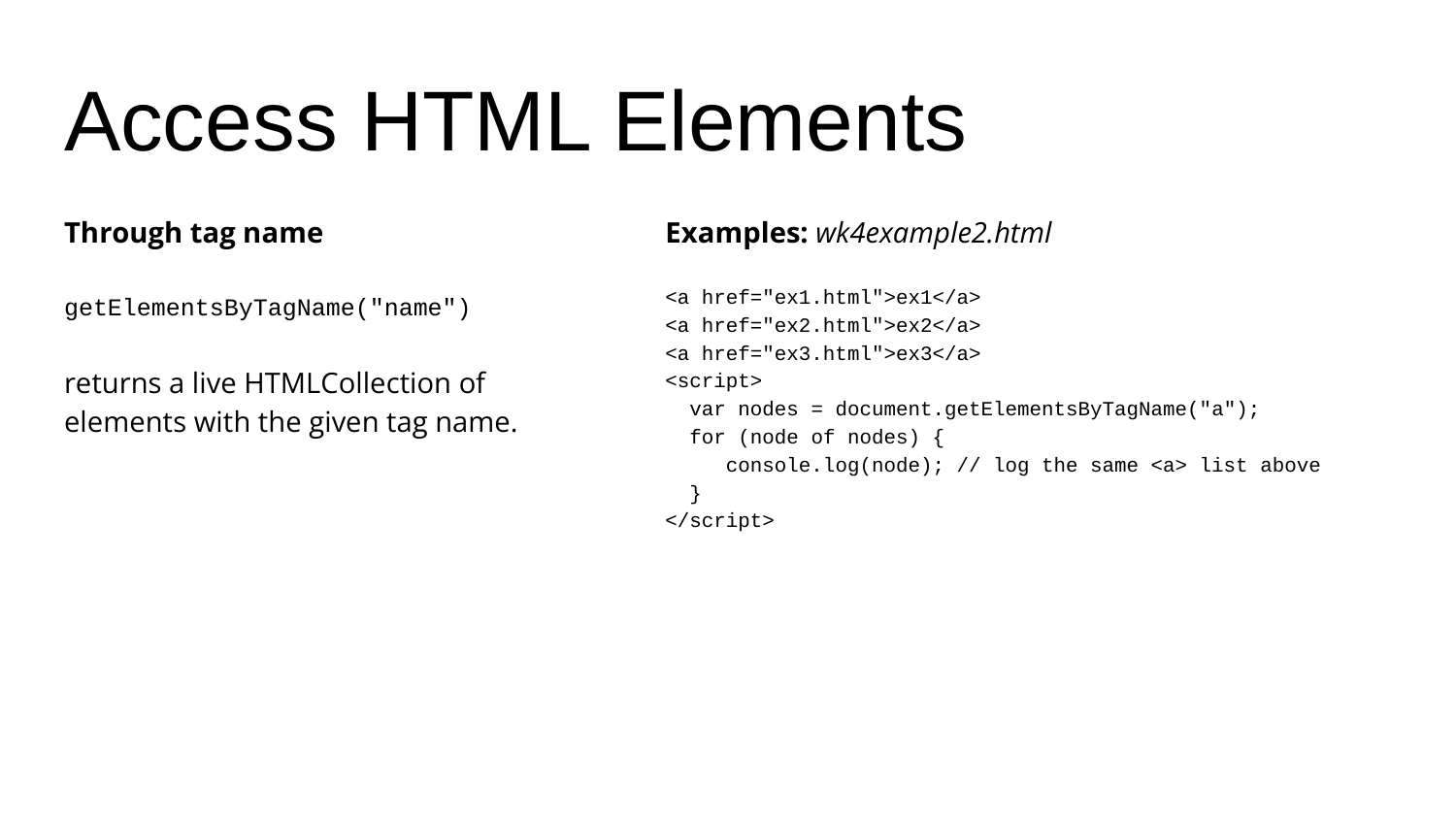

# Access HTML Elements
Through tag name

getElementsByTagName("name")

returns a live HTMLCollection of elements with the given tag name.
Examples: wk4example2.html
<a href="ex1.html">ex1</a>
<a href="ex2.html">ex2</a>
<a href="ex3.html">ex3</a>
<script>
  var nodes = document.getElementsByTagName("a");
  for (node of nodes) {
     console.log(node); // log the same <a> list above
  }
</script>